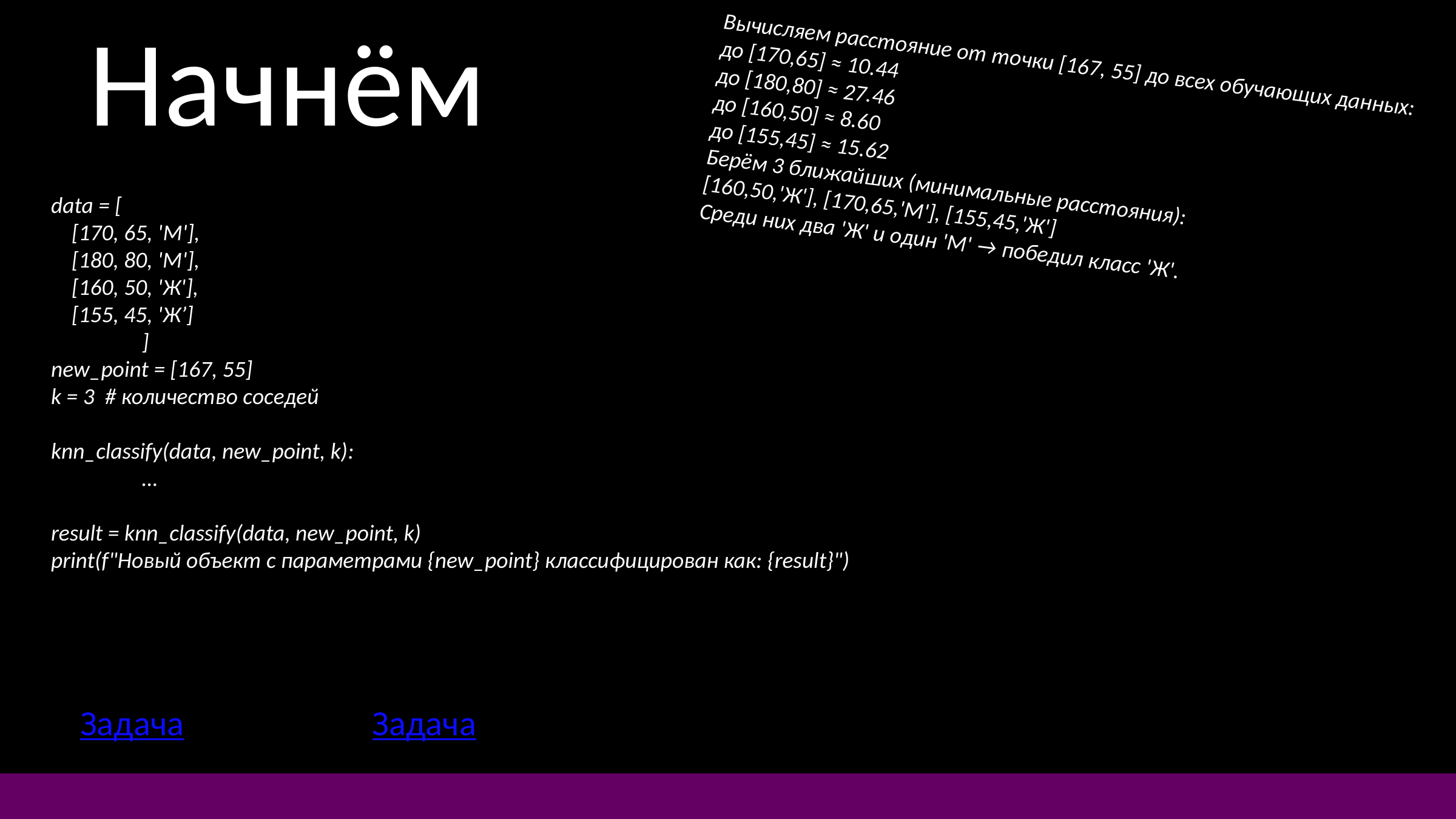

Начнём
Вычисляем расстояние от точки [167, 55] до всех обучающих данных:
до [170,65] ≈ 10.44
до [180,80] ≈ 27.46
до [160,50] ≈ 8.60
до [155,45] ≈ 15.62
Берём 3 ближайших (минимальные расстояния):
[160,50,'Ж'], [170,65,'М'], [155,45,'Ж']
Среди них два 'Ж' и один 'М' → победил класс 'Ж'.
data = [
    [170, 65, 'М'],
    [180, 80, 'М'],
    [160, 50, 'Ж'],
    [155, 45, 'Ж’]
	]
new_point = [167, 55]
k = 3  # количество соседей

knn_classify(data, new_point, k):
	…

result = knn_classify(data, new_point, k)
print(f"Новый объект с параметрами {new_point} классифицирован как: {result}")
Задача
Задача